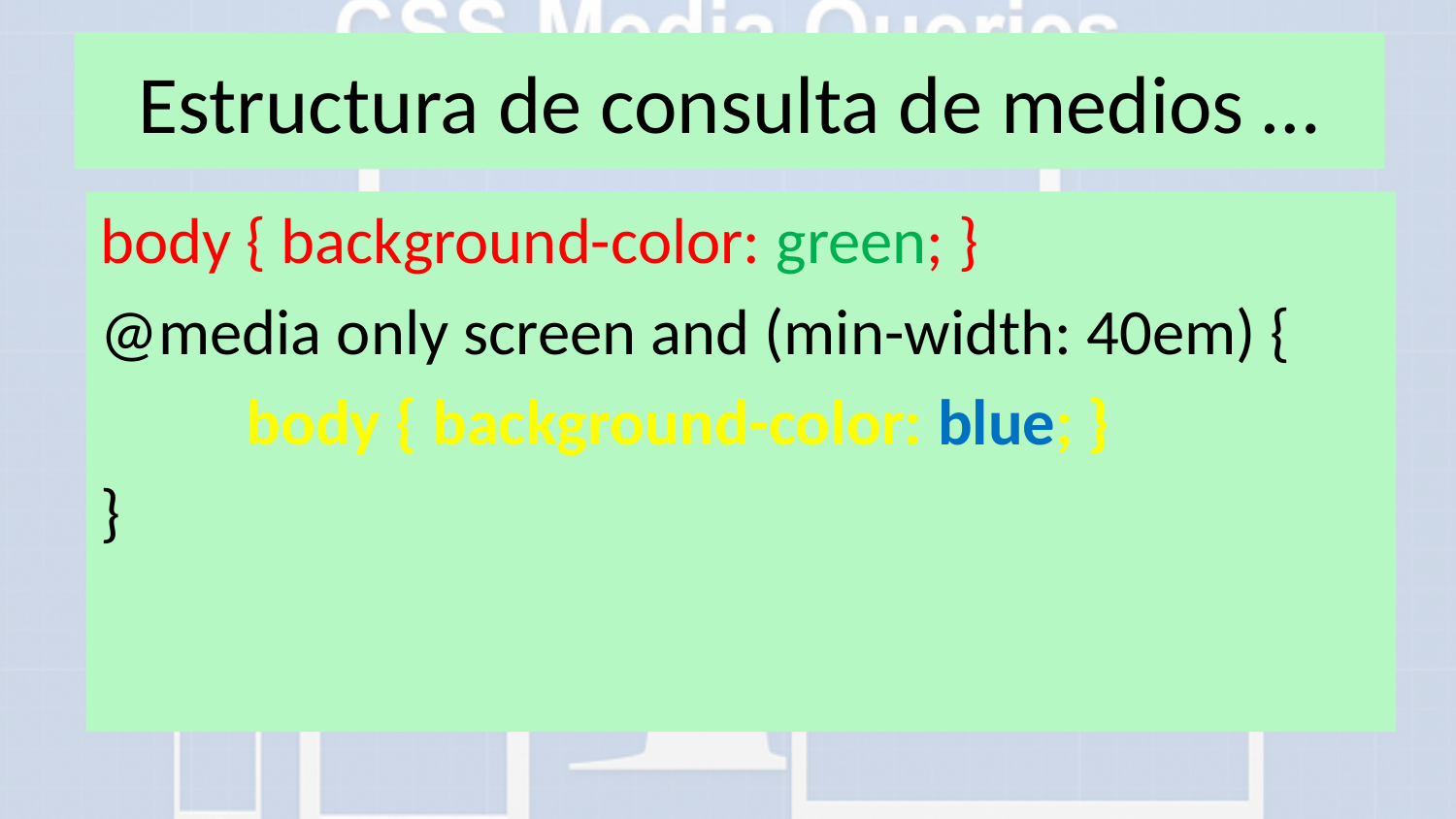

# Estructura de consulta de medios …
body { background-color: green; }
@media only screen and (min-width: 40em) {
	body { background-color: blue; }
}